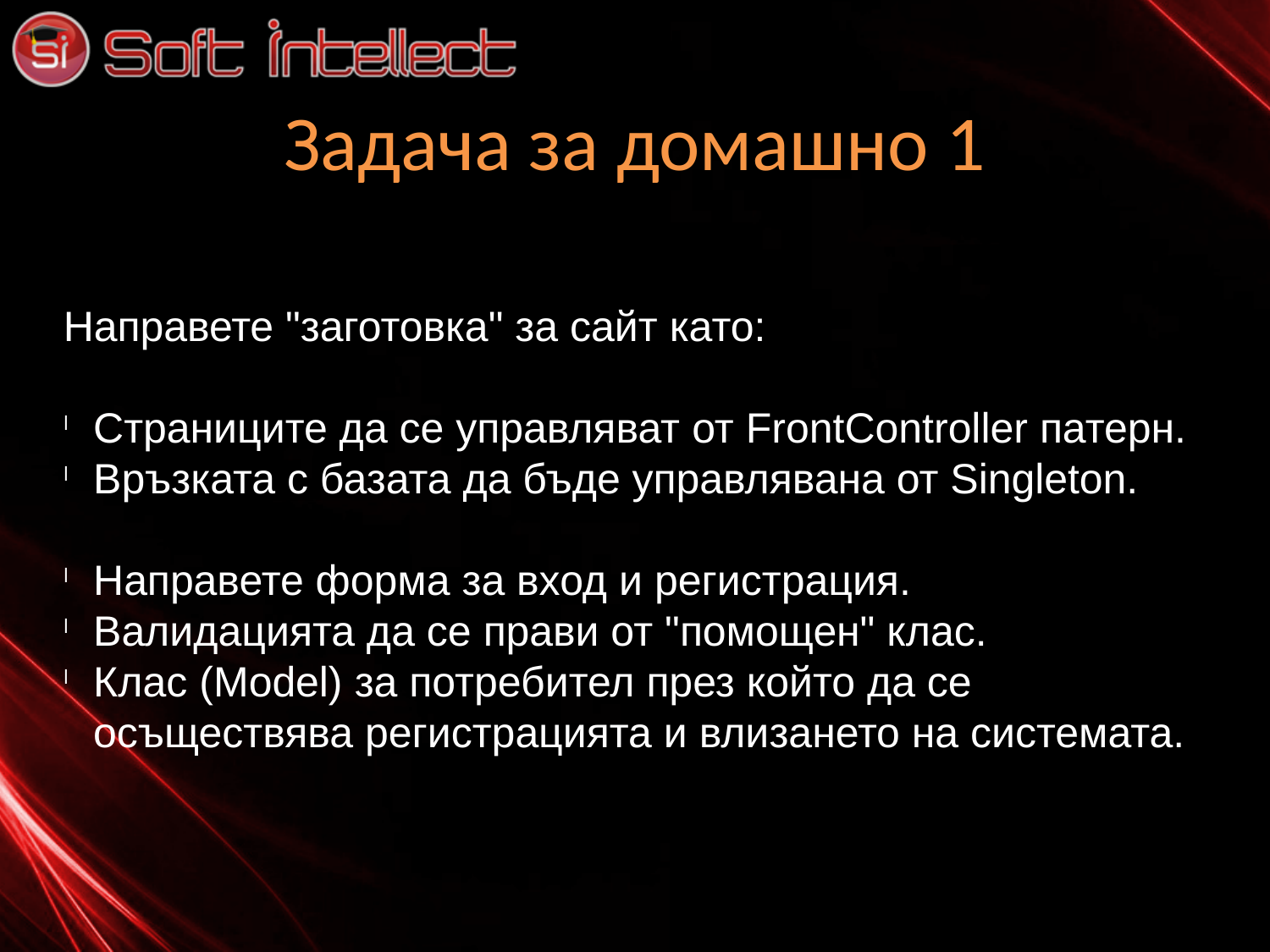

Задача за домашно 1

Направете "заготовка" за сайт като:

Страниците да се управляват от FrontController патерн.
Връзката с базата да бъде управлявана от Singleton.

Направете форма за вход и регистрация.
Валидацията да се прави от "помощен" клас.
Клас (Model) за потребител през който да се oсъществява регистрацията и влизането на системата.